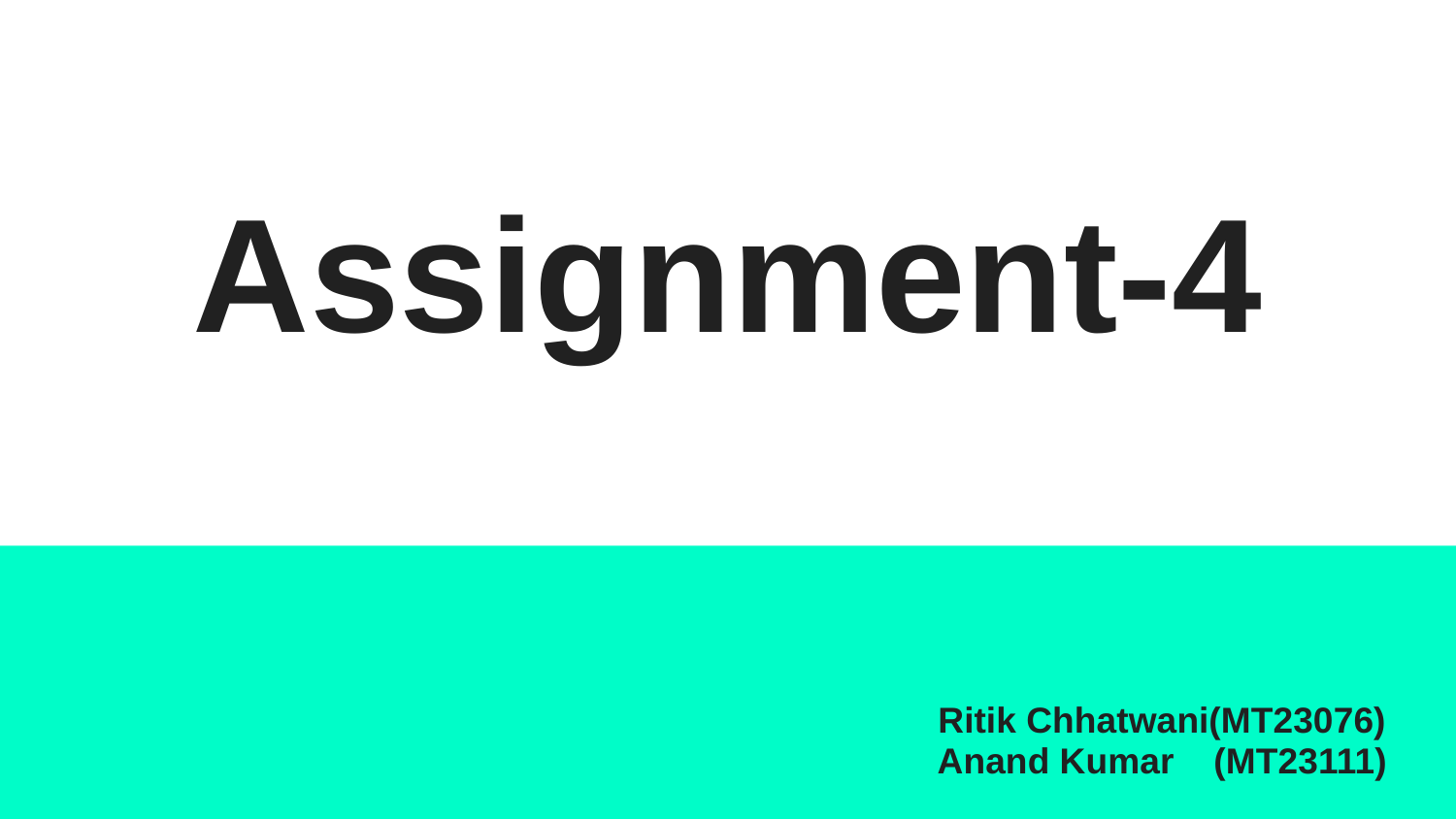

# Assignment-4
               Ritik Chhatwani(MT23076)
               Anand Kumar    (MT23111)